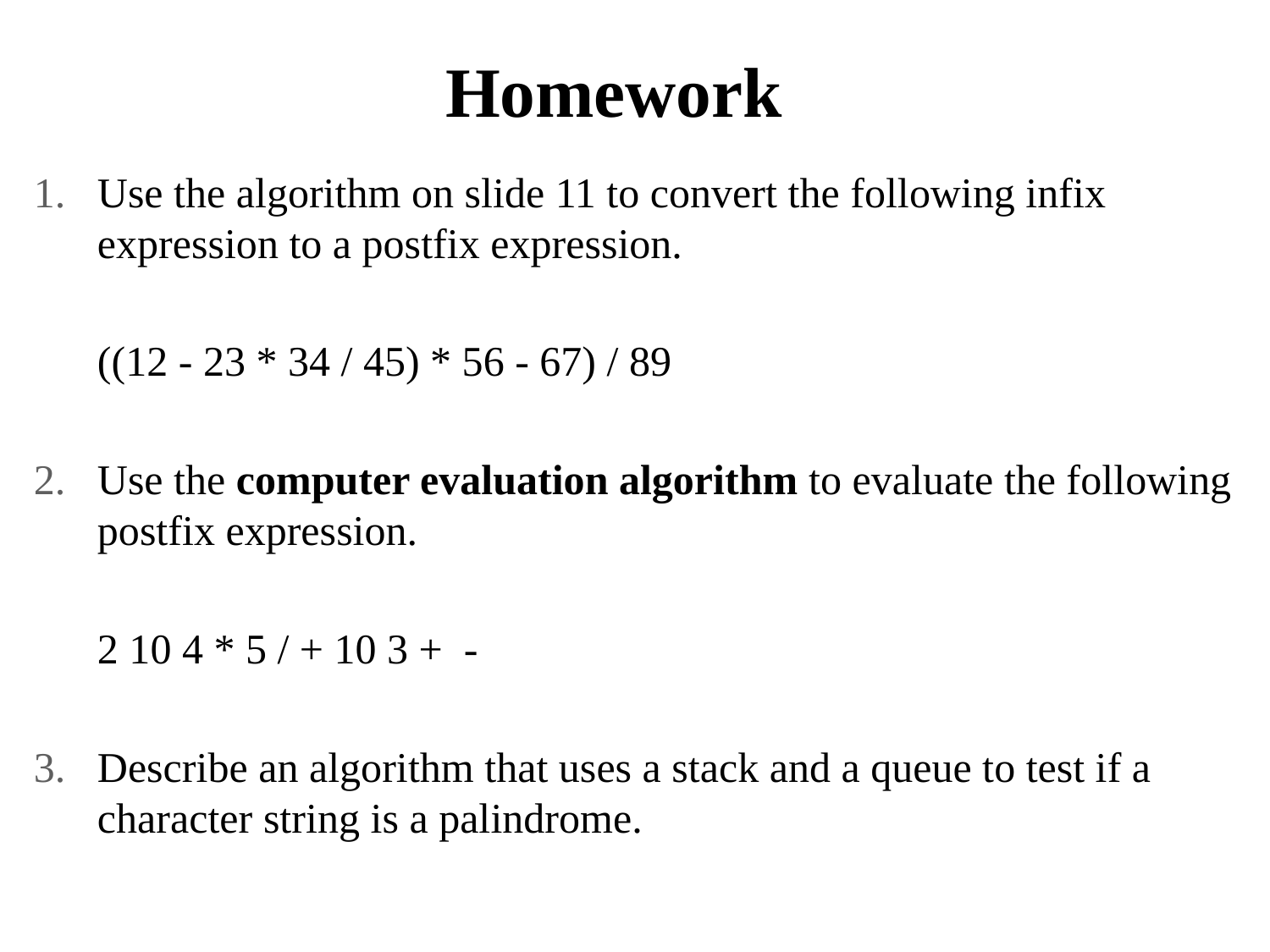

# Homework
Use the algorithm on slide 11 to convert the following infix expression to a postfix expression.

	((12 - 23 * 34 / 45) * 56 - 67) / 89

Use the computer evaluation algorithm to evaluate the following postfix expression.

	2 10 4 * 5 / + 10 3 +  -

Describe an algorithm that uses a stack and a queue to test if a character string is a palindrome.